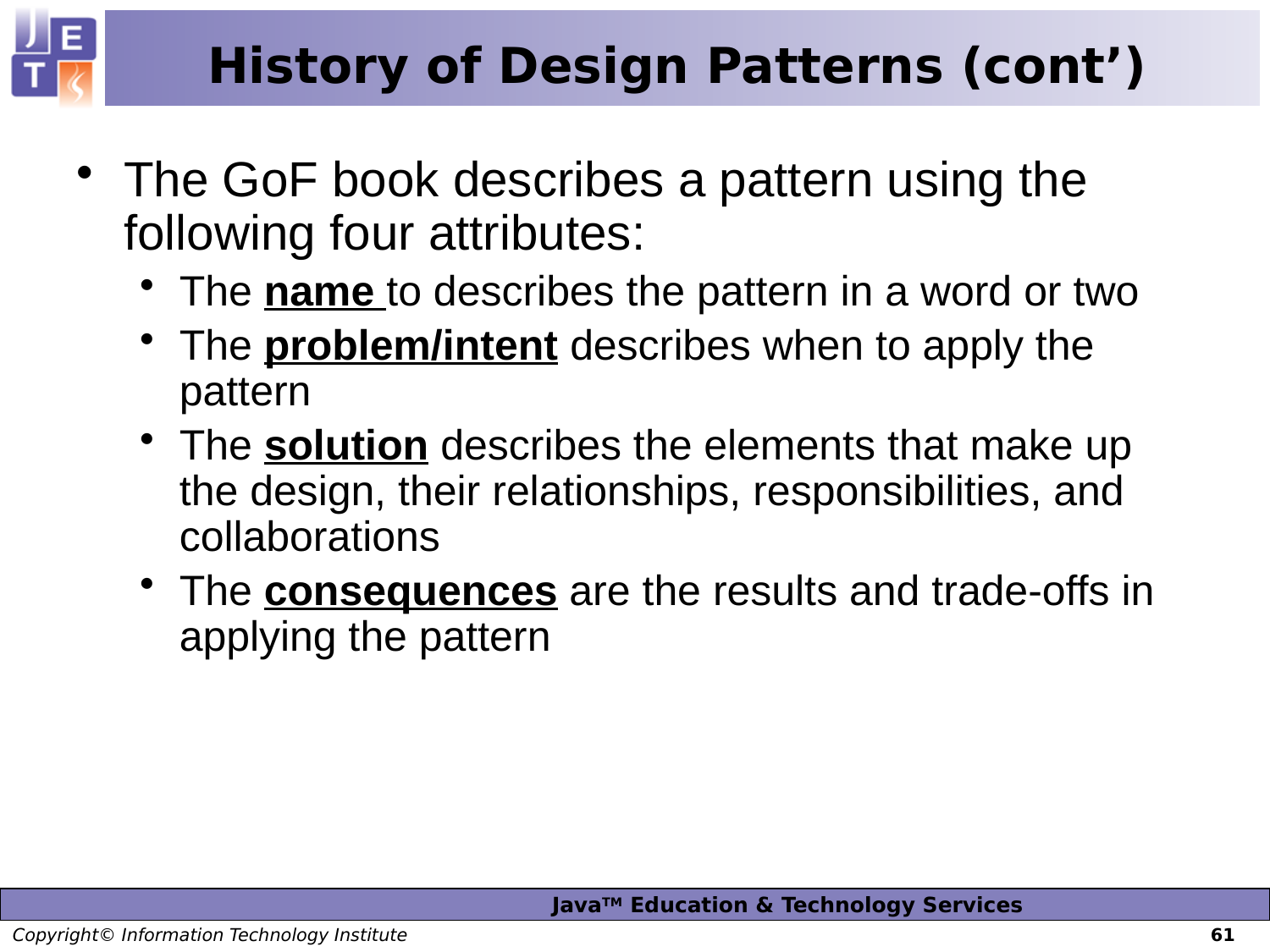

# History of Design Patterns (cont’)
The GoF book describes a pattern using the following four attributes:
The name to describes the pattern in a word or two
The problem/intent describes when to apply the pattern
The solution describes the elements that make up the design, their relationships, responsibilities, and collaborations
The consequences are the results and trade-offs in applying the pattern